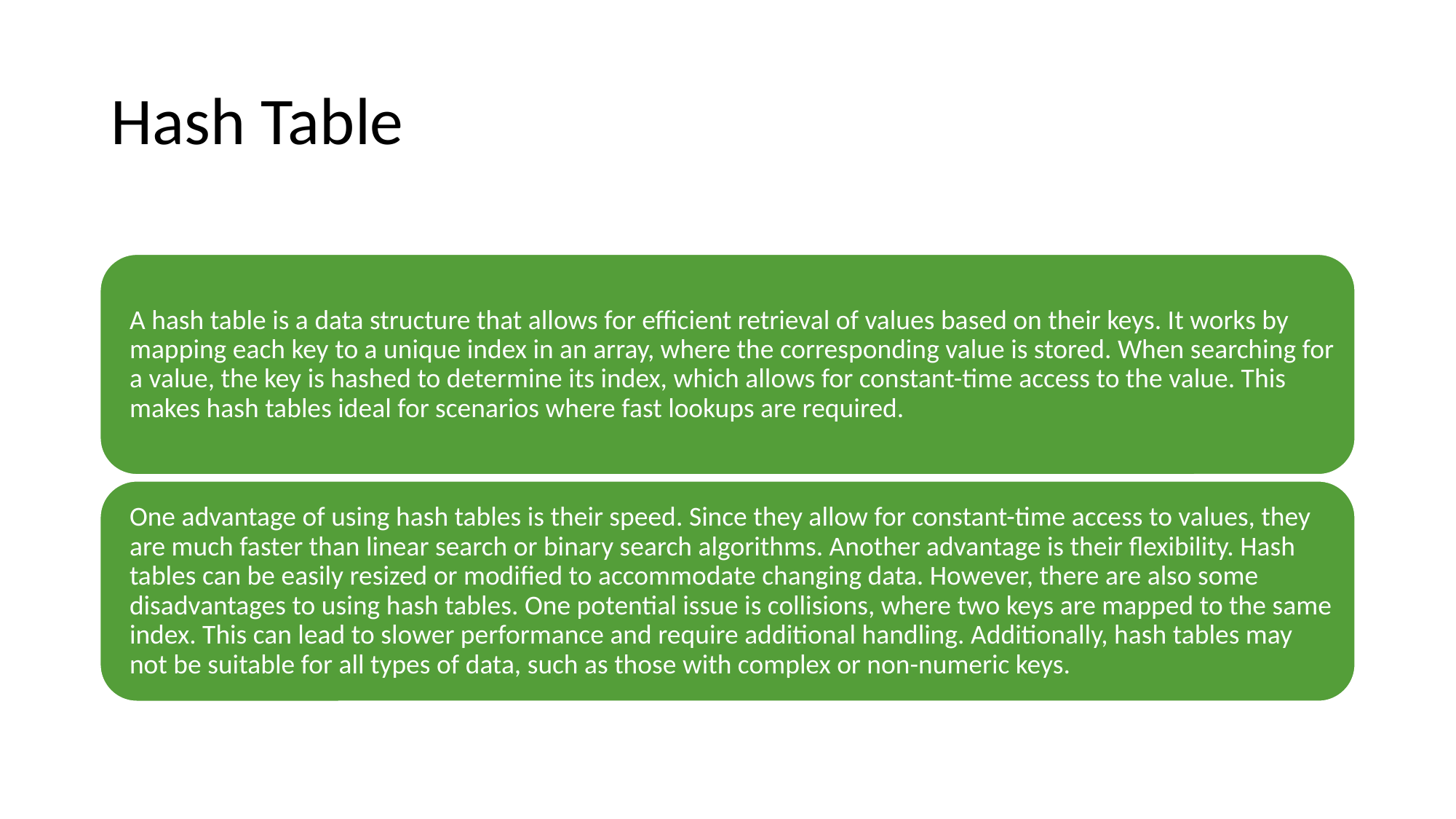

# Hash Table
A hash table is a data structure that allows for efficient retrieval of values based on their keys. It works by mapping each key to a unique index in an array, where the corresponding value is stored. When searching for a value, the key is hashed to determine its index, which allows for constant-time access to the value. This makes hash tables ideal for scenarios where fast lookups are required.
One advantage of using hash tables is their speed. Since they allow for constant-time access to values, they are much faster than linear search or binary search algorithms. Another advantage is their flexibility. Hash tables can be easily resized or modified to accommodate changing data. However, there are also some disadvantages to using hash tables. One potential issue is collisions, where two keys are mapped to the same index. This can lead to slower performance and require additional handling. Additionally, hash tables may not be suitable for all types of data, such as those with complex or non-numeric keys.